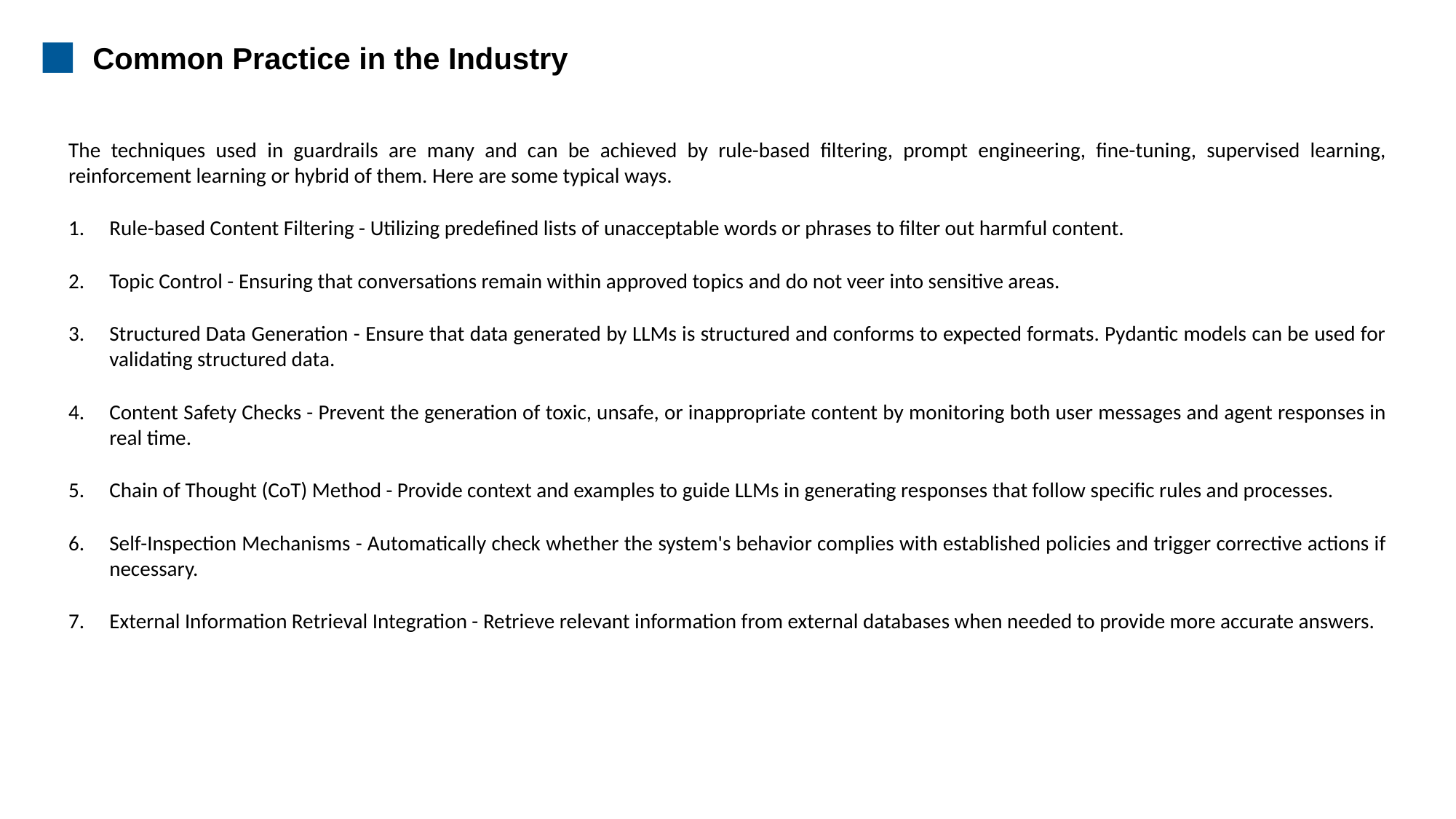

Common Practice in the Industry

The techniques used in guardrails are many and can be achieved by rule-based filtering, prompt engineering, fine-tuning, supervised learning, reinforcement learning or hybrid of them. Here are some typical ways.
Rule-based Content Filtering - Utilizing predefined lists of unacceptable words or phrases to filter out harmful content.
Topic Control - Ensuring that conversations remain within approved topics and do not veer into sensitive areas.
Structured Data Generation - Ensure that data generated by LLMs is structured and conforms to expected formats. Pydantic models can be used for validating structured data.
Content Safety Checks - Prevent the generation of toxic, unsafe, or inappropriate content by monitoring both user messages and agent responses in real time.
Chain of Thought (CoT) Method - Provide context and examples to guide LLMs in generating responses that follow specific rules and processes.
Self-Inspection Mechanisms - Automatically check whether the system's behavior complies with established policies and trigger corrective actions if necessary.
External Information Retrieval Integration - Retrieve relevant information from external databases when needed to provide more accurate answers.